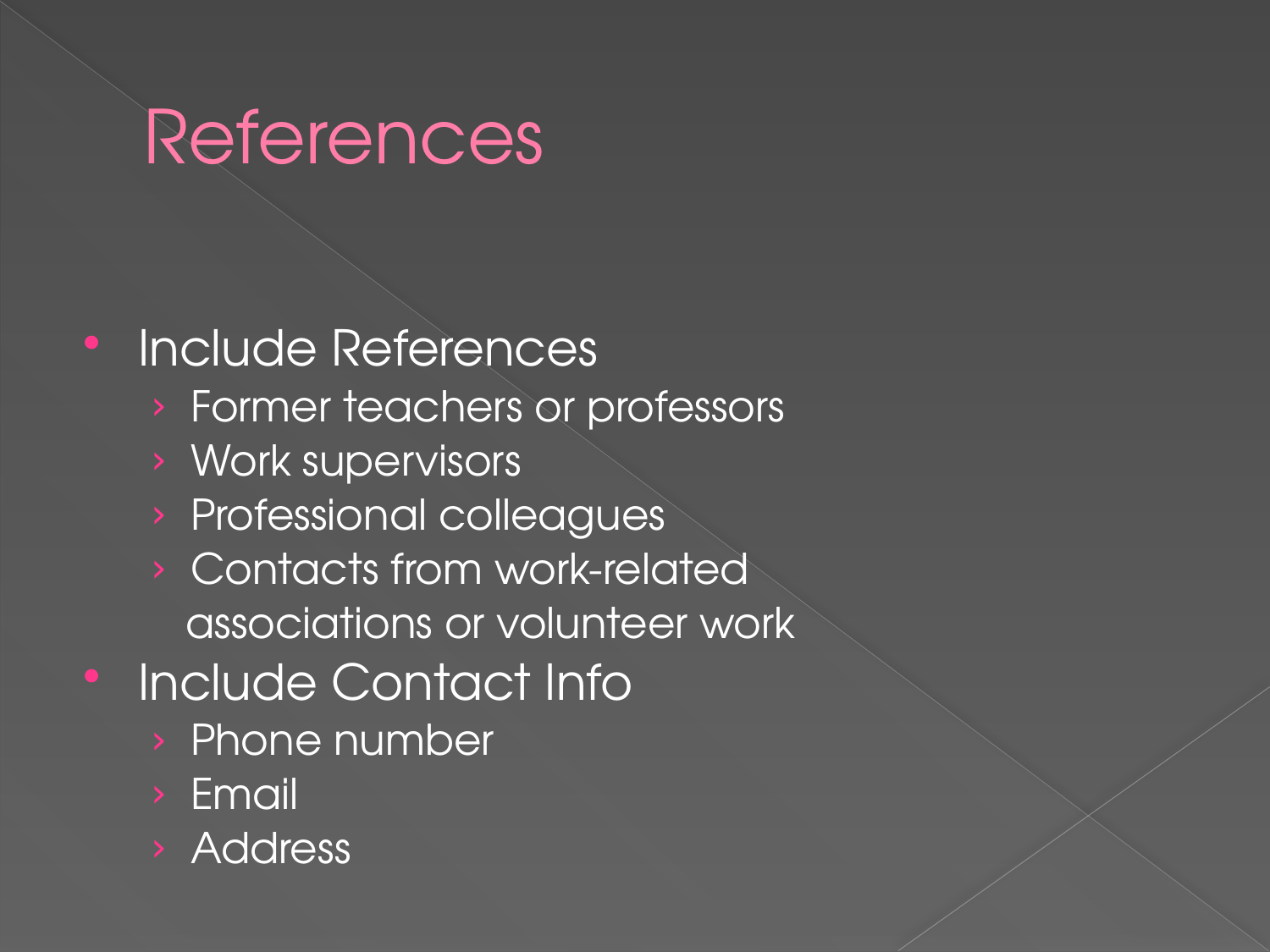

# References
Include References
Former teachers or professors
Work supervisors
Professional colleagues
Contacts from work-related
   associations or volunteer work
Include Contact Info
Phone number
Email
Address